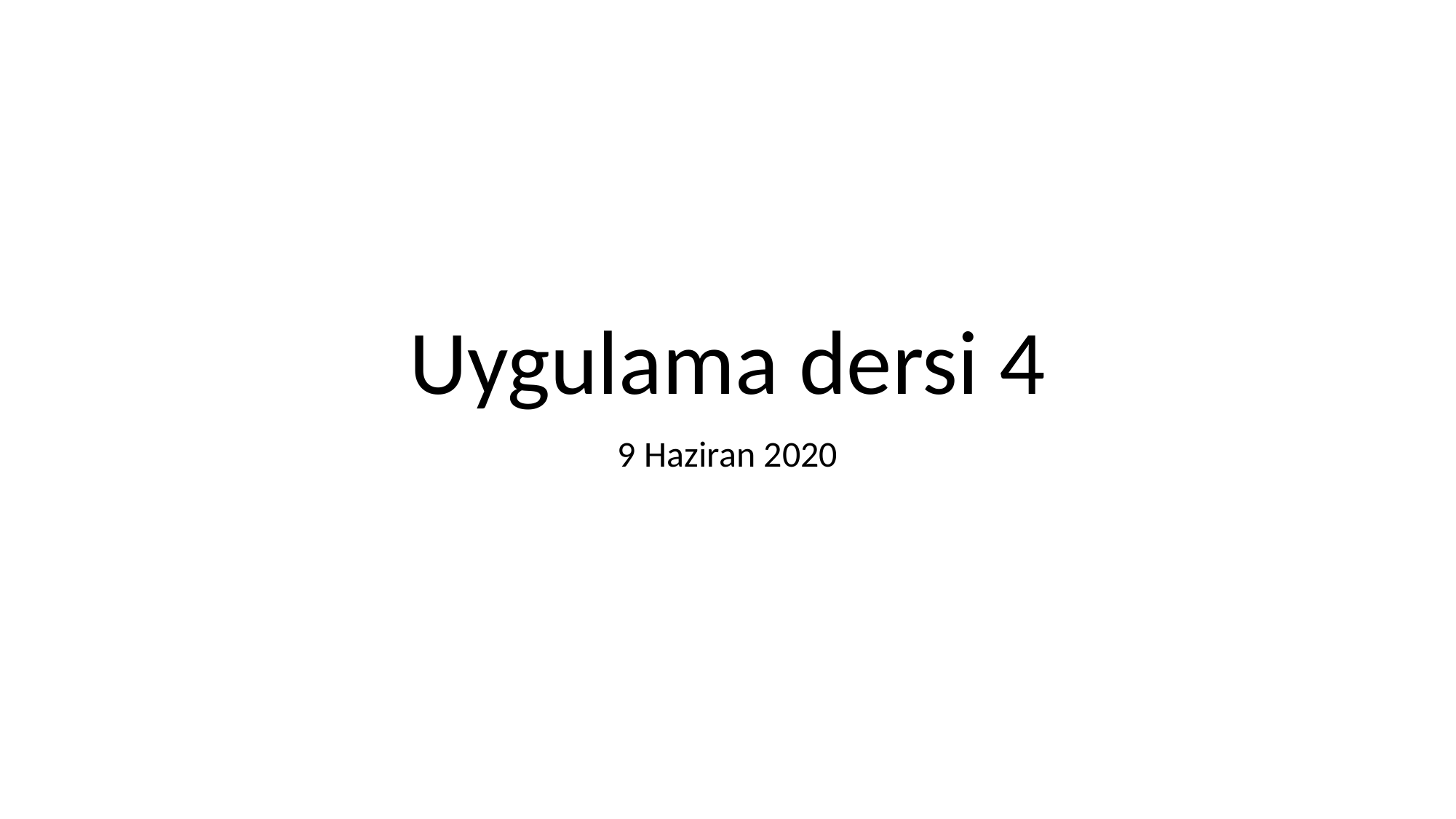

# Uygulama dersi 4
9 Haziran 2020